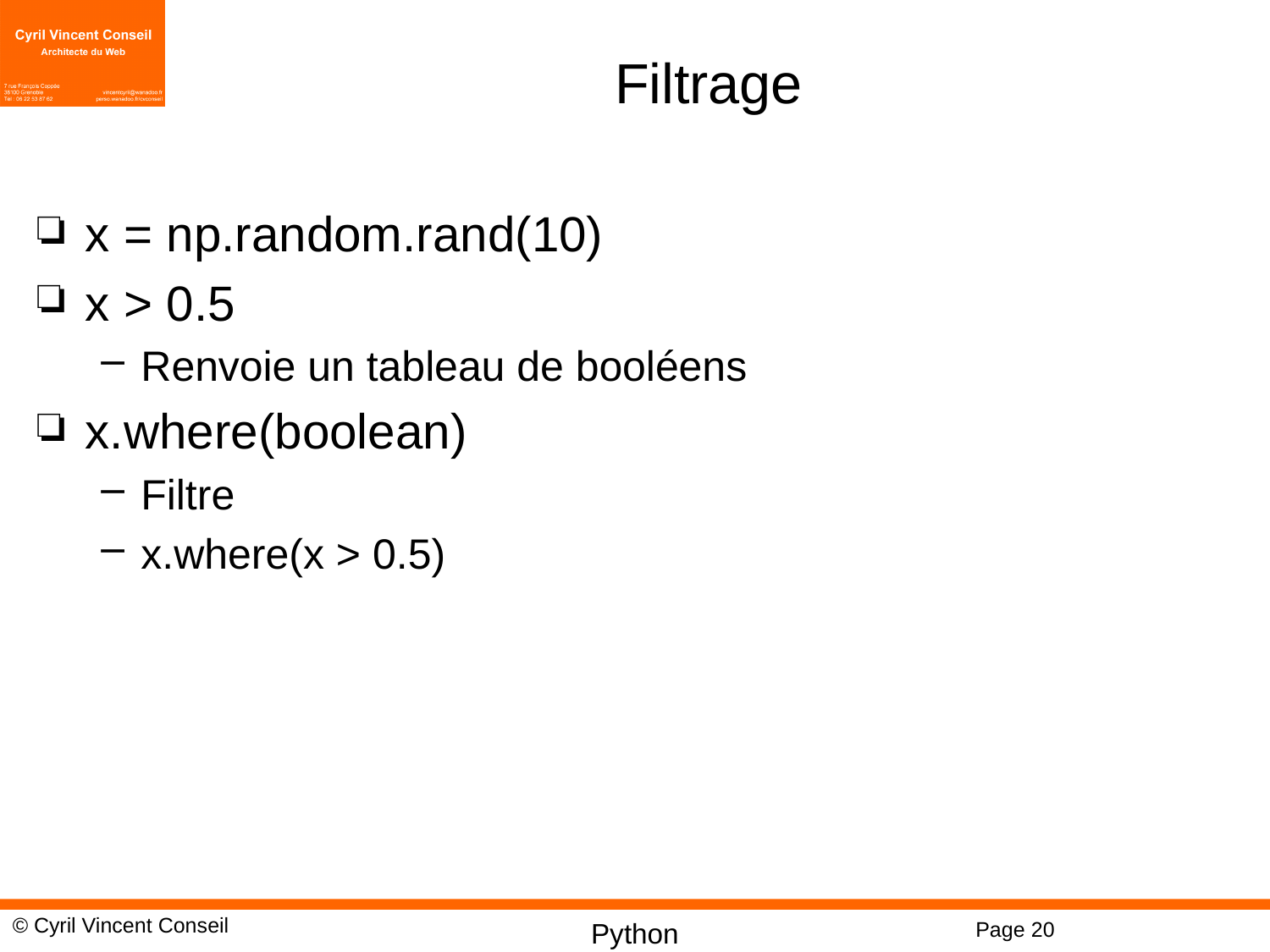

# Filtrage
x = np.random.rand(10)
x > 0.5
Renvoie un tableau de booléens
x.where(boolean)
Filtre
x.where(x > 0.5)